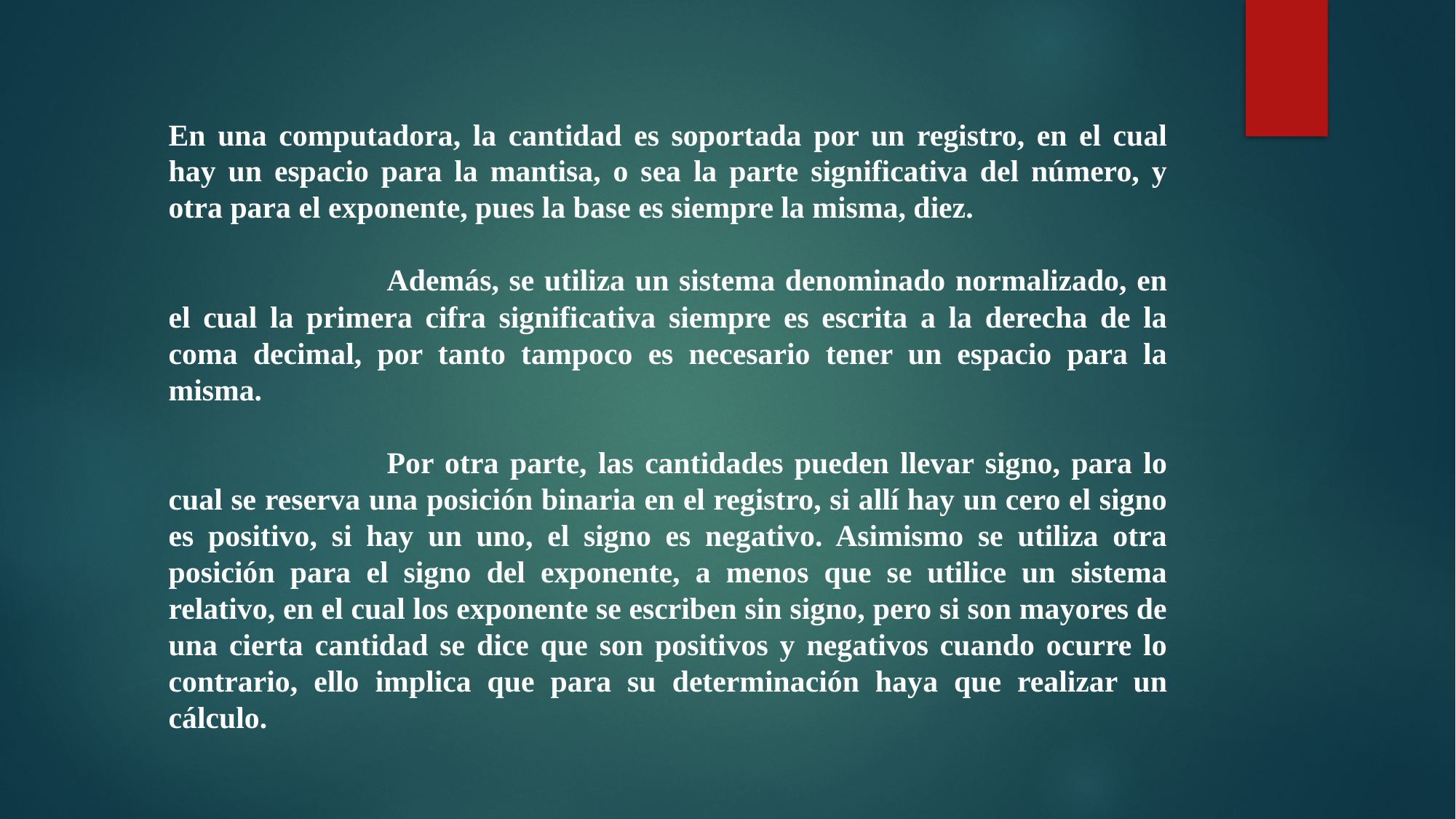

En una computadora, la cantidad es soportada por un registro, en el cual hay un espacio para la mantisa, o sea la parte significativa del número, y otra para el exponente, pues la base es siempre la misma, diez.

		Además, se utiliza un sistema denominado normalizado, en el cual la primera cifra significativa siempre es escrita a la derecha de la coma decimal, por tanto tampoco es necesario tener un espacio para la misma.

		Por otra parte, las cantidades pueden llevar signo, para lo cual se reserva una posición binaria en el registro, si allí hay un cero el signo es positivo, si hay un uno, el signo es negativo. Asimismo se utiliza otra posición para el signo del exponente, a menos que se utilice un sistema relativo, en el cual los exponente se escriben sin signo, pero si son mayores de una cierta cantidad se dice que son positivos y negativos cuando ocurre lo contrario, ello implica que para su determinación haya que realizar un cálculo.